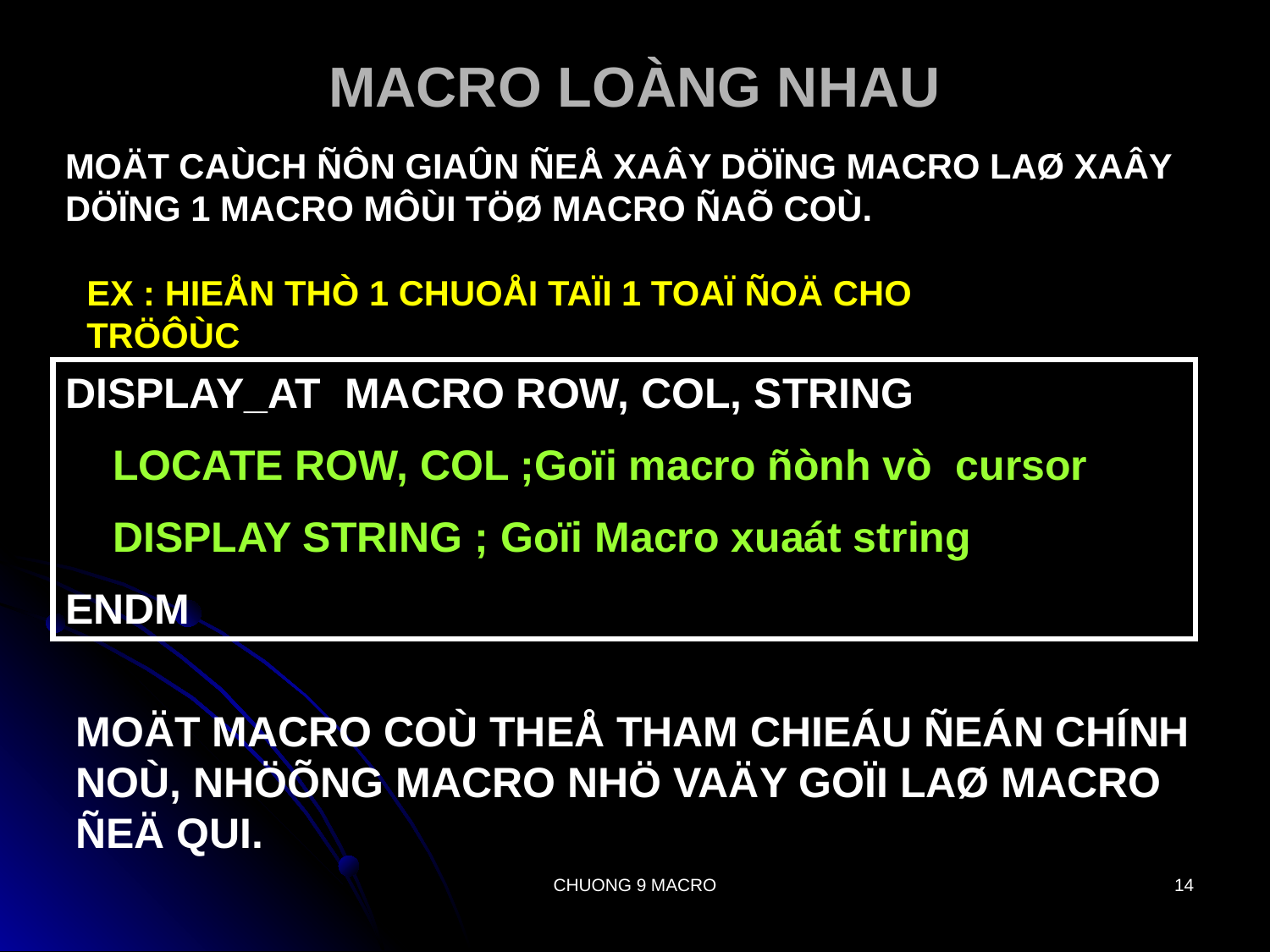

# MACRO LOÀNG NHAU
MOÄT CAÙCH ÑÔN GIAÛN ÑEÅ XAÂY DÖÏNG MACRO LAØ XAÂY DÖÏNG 1 MACRO MÔÙI TÖØ MACRO ÑAÕ COÙ.
EX : HIEÅN THÒ 1 CHUOÅI TAÏI 1 TOAÏ ÑOÄ CHO TRÖÔÙC
DISPLAY_AT  MACRO ROW, COL, STRING
    LOCATE ROW, COL ;Goïi macro ñònh vò  cursor
    DISPLAY STRING ; Goïi Macro xuaát string
ENDM
MOÄT MACRO COÙ THEÅ THAM CHIEÁU ÑEÁN CHÍNH NOÙ, NHÖÕNG MACRO NHÖ VAÄY GOÏI LAØ MACRO ÑEÄ QUI.
CHUONG 9 MACRO
14